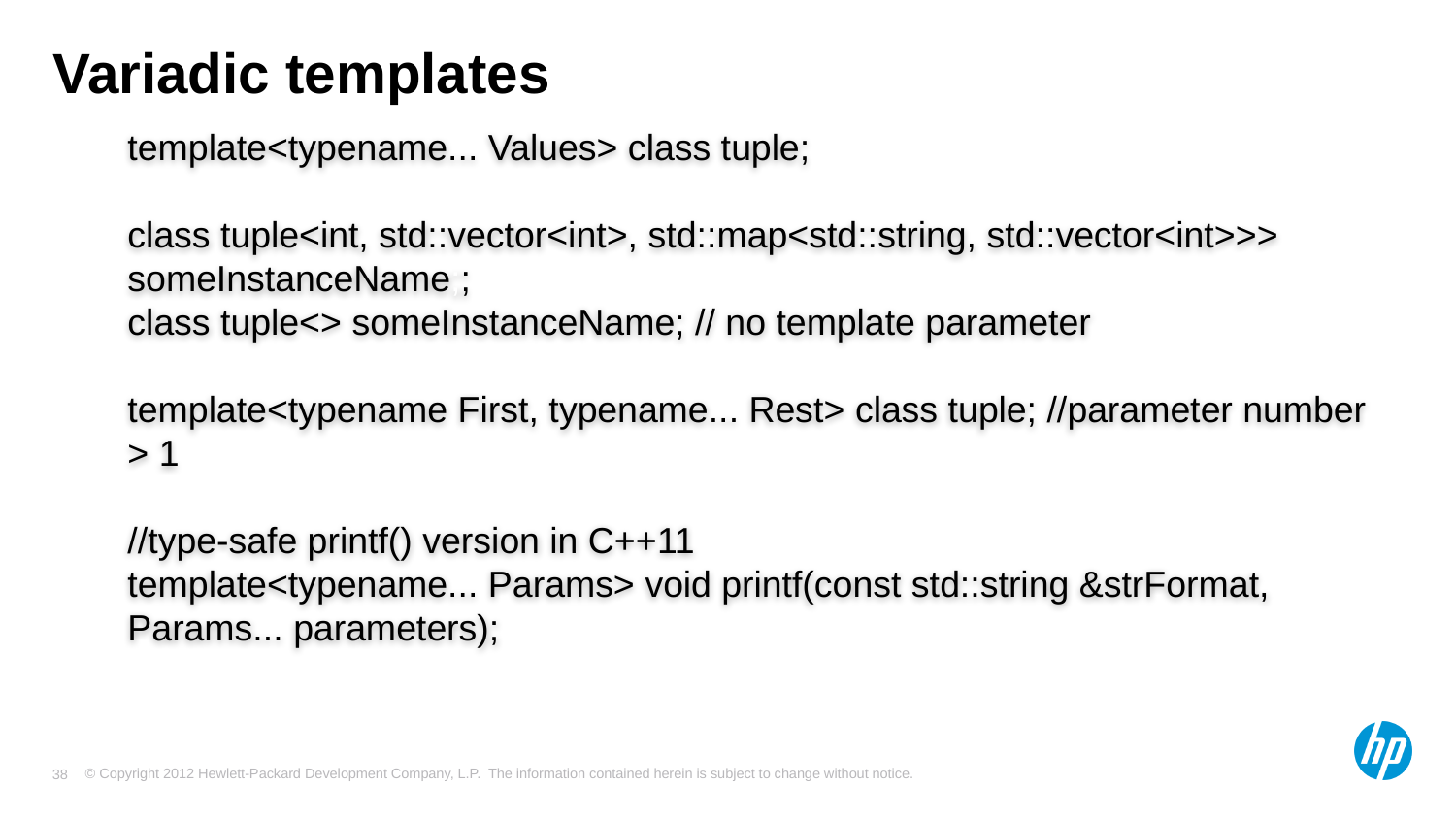

# Variadic templates
template<typename... Values> class tuple;

class tuple<int, std::vector<int>, std::map<std::string, std::vector<int>>> someInstanceName;;
class tuple<> someInstanceName; // no template parameter

template<typename First, typename... Rest> class tuple; //parameter number > 1

//type-safe printf() version in C++11
template<typename... Params> void printf(const std::string &strFormat, Params... parameters);